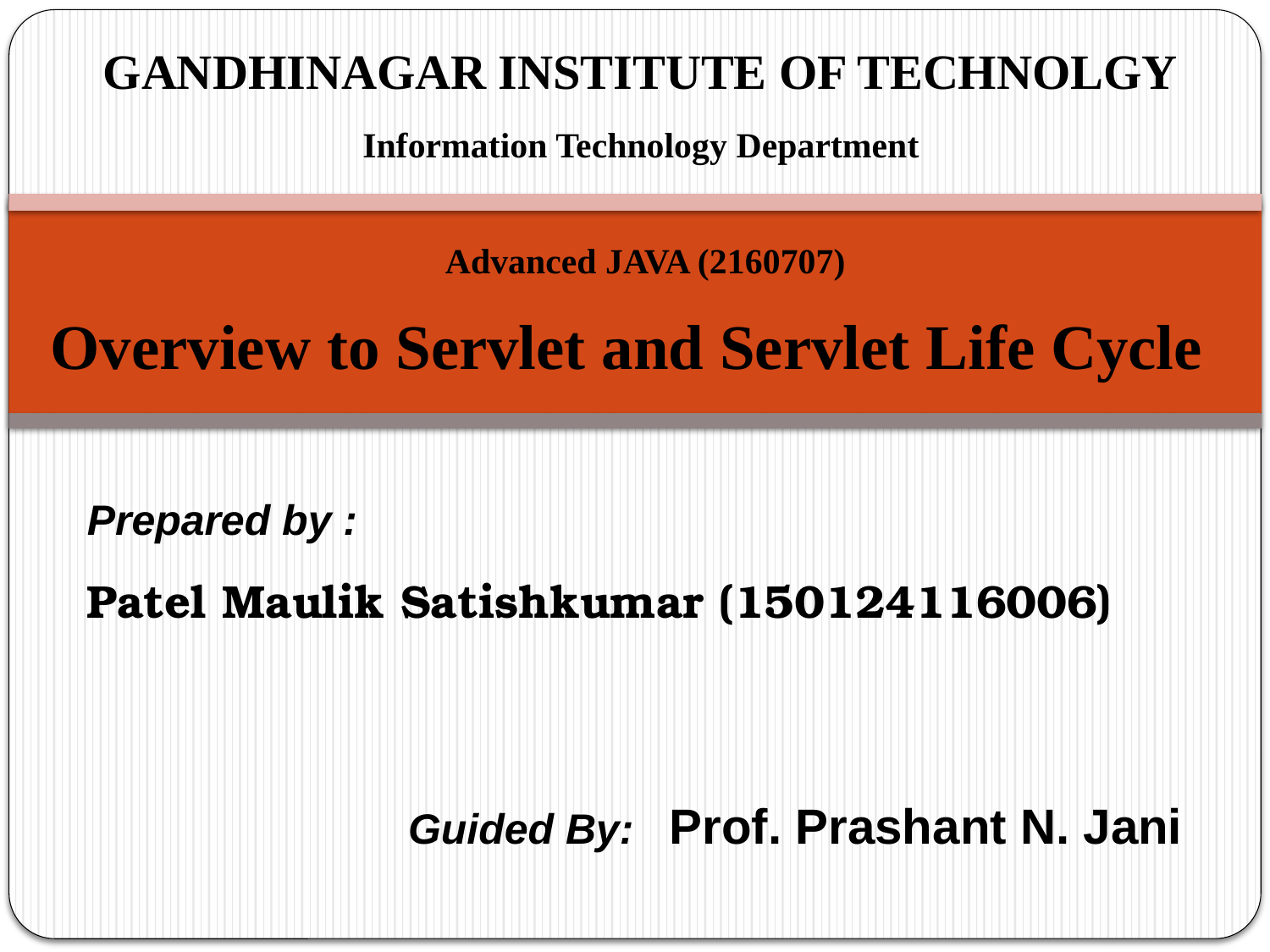

GANDHINAGAR INSTITUTE OF TECHNOLGY
Information Technology Department

Advanced JAVA (2160707)
Overview to Servlet and Servlet Life Cycle
Prepared by :

Patel Maulik Satishkumar (150124116006)

Guided By:   Prof. Prashant N. Jani